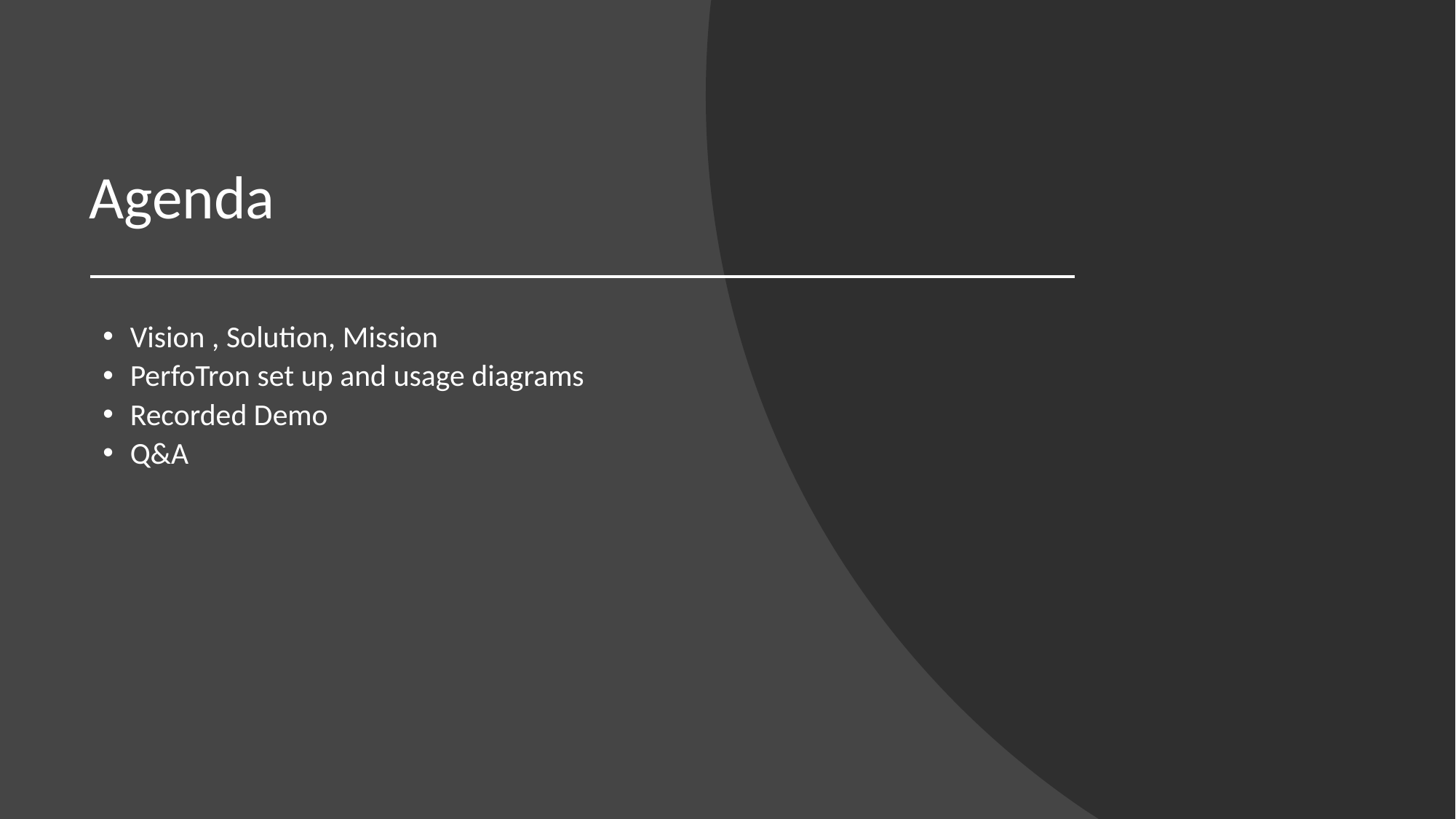

# Agenda
Vision , Solution, Mission
PerfoTron set up and usage diagrams
Recorded Demo
Q&A